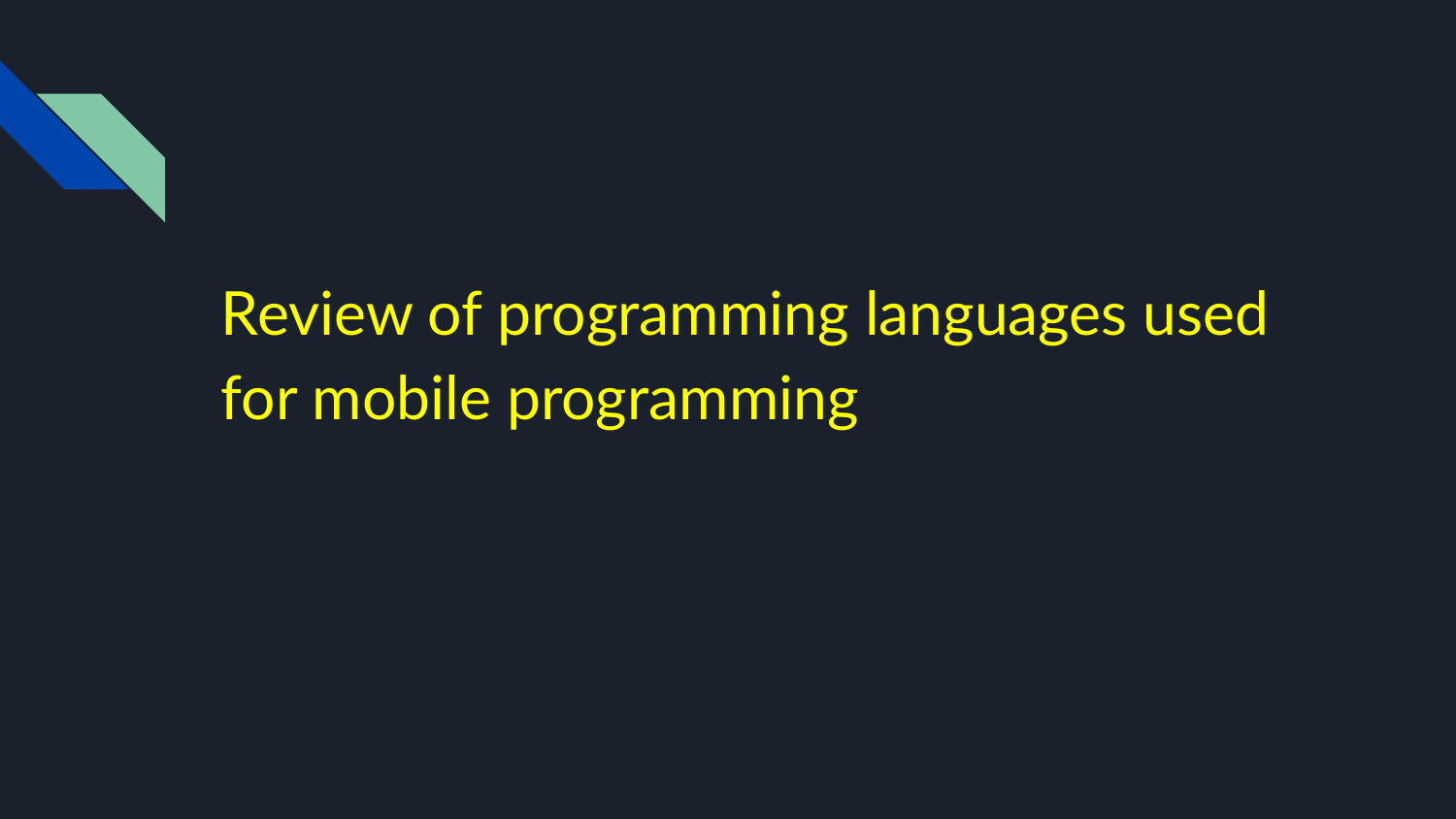

#
Review of programming languages used for mobile programming